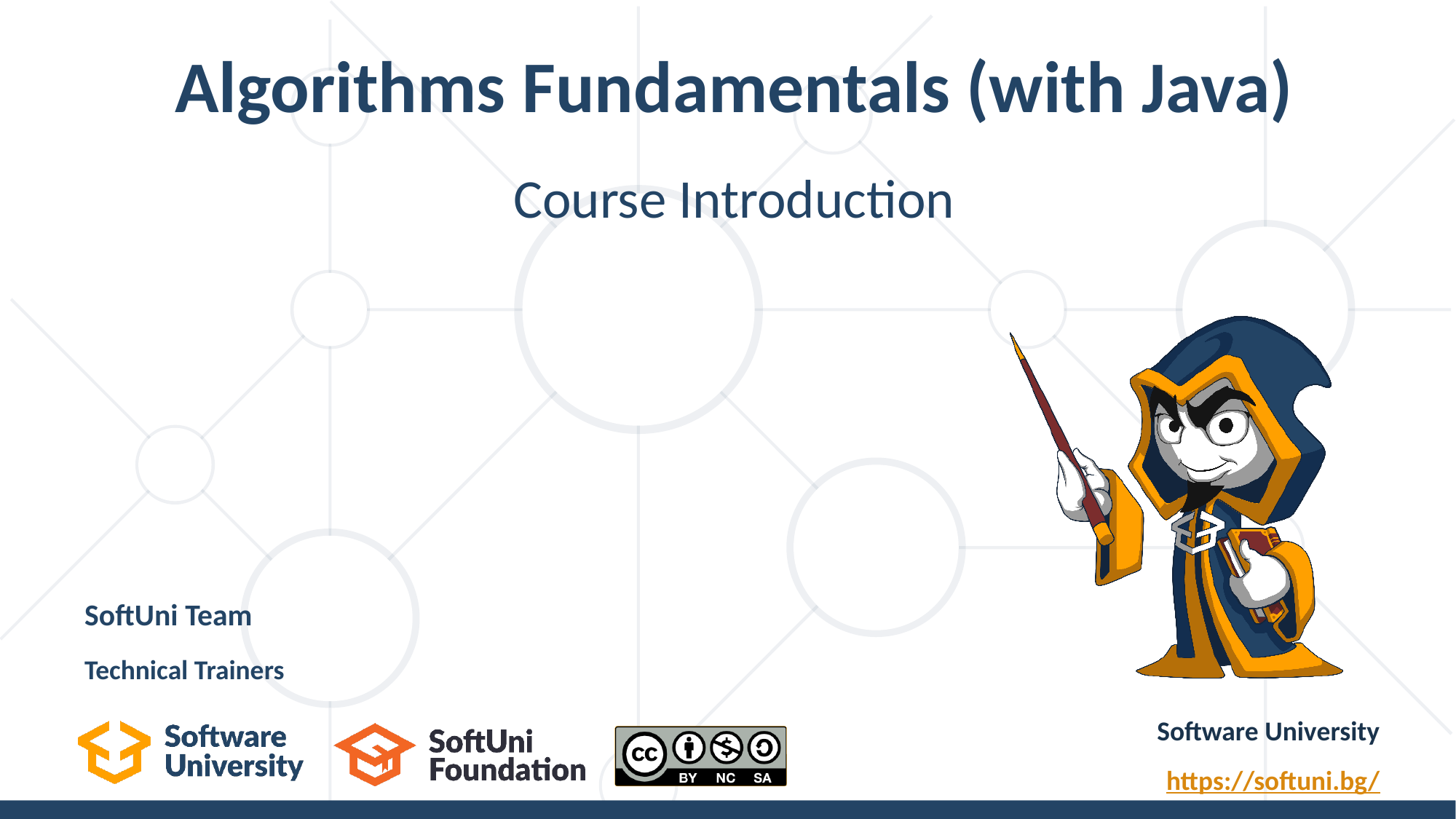

# Algorithms Fundamentals (with Java)
Course Introduction
SoftUni Team
Technical Trainers
Software University
https://softuni.bg/